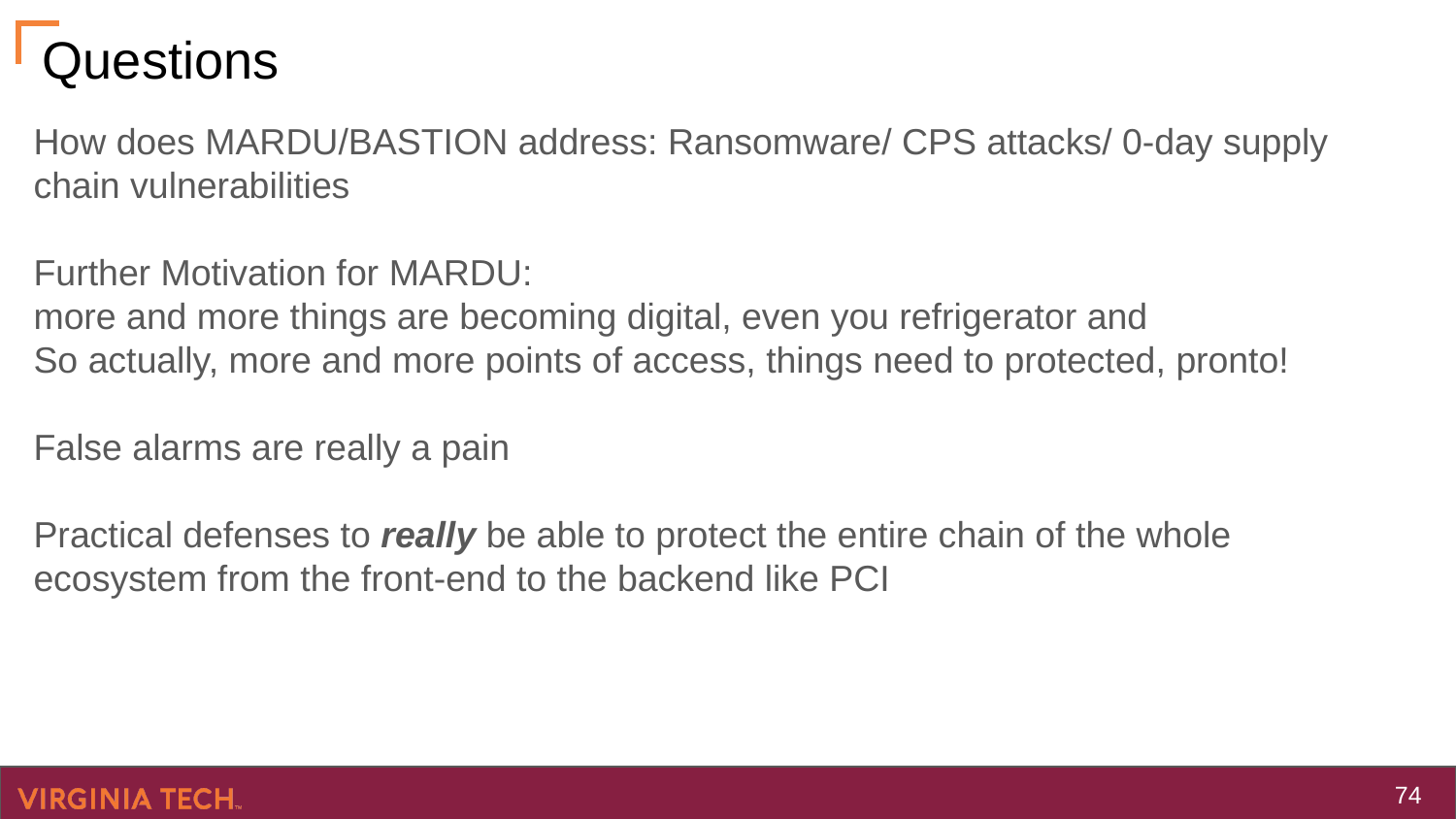

# Questions
How does MARDU/BASTION address: Ransomware/ CPS attacks/ 0-day supply chain vulnerabilities

Further Motivation for MARDU:
more and more things are becoming digital, even you refrigerator and
So actually, more and more points of access, things need to protected, pronto!

False alarms are really a pain

Practical defenses to really be able to protect the entire chain of the whole ecosystem from the front-end to the backend like PCI
74